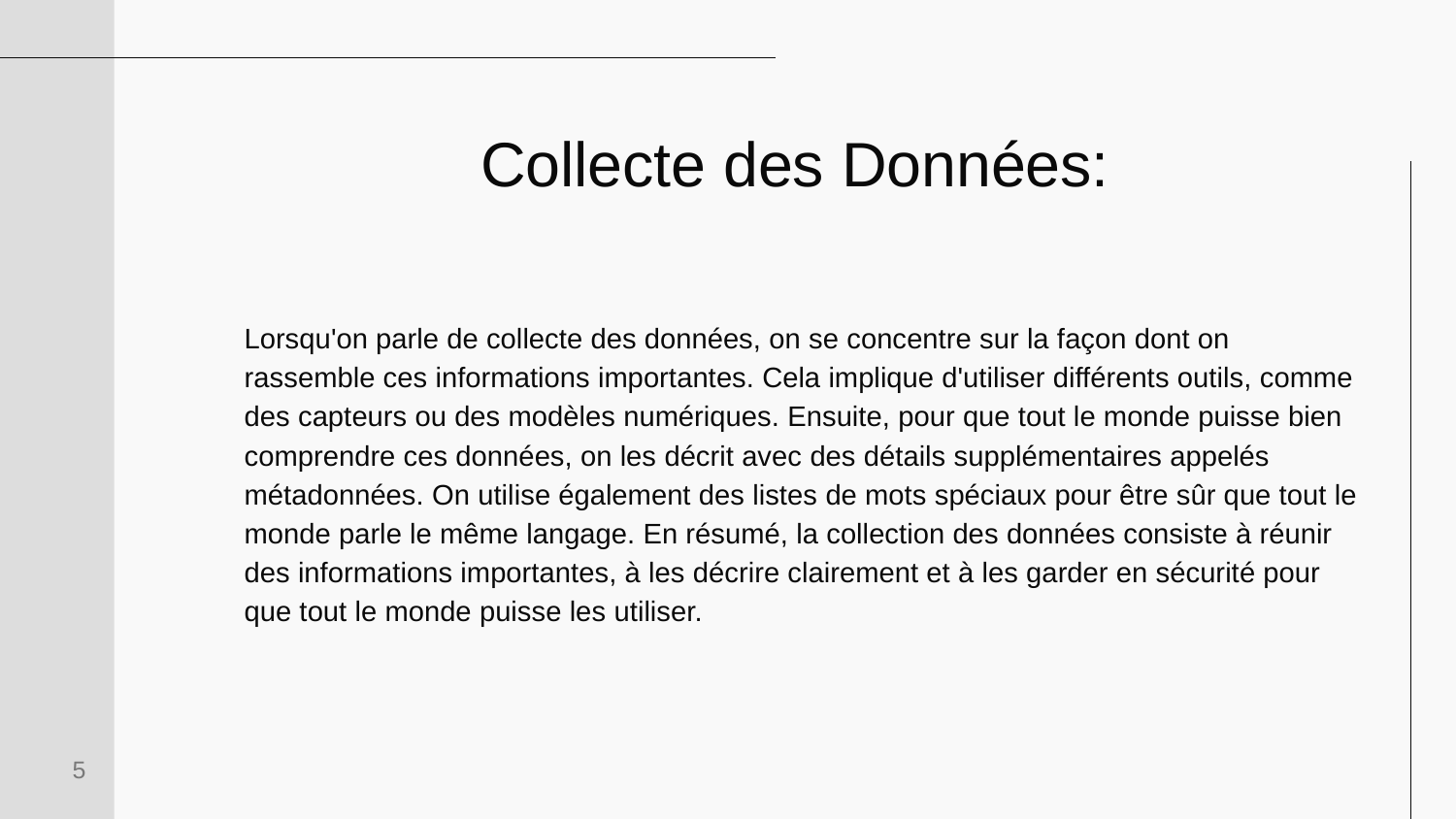

# Collecte des Données:
Lorsqu'on parle de collecte des données, on se concentre sur la façon dont on rassemble ces informations importantes. Cela implique d'utiliser différents outils, comme des capteurs ou des modèles numériques. Ensuite, pour que tout le monde puisse bien comprendre ces données, on les décrit avec des détails supplémentaires appelés métadonnées. On utilise également des listes de mots spéciaux pour être sûr que tout le monde parle le même langage. En résumé, la collection des données consiste à réunir des informations importantes, à les décrire clairement et à les garder en sécurité pour que tout le monde puisse les utiliser.
5